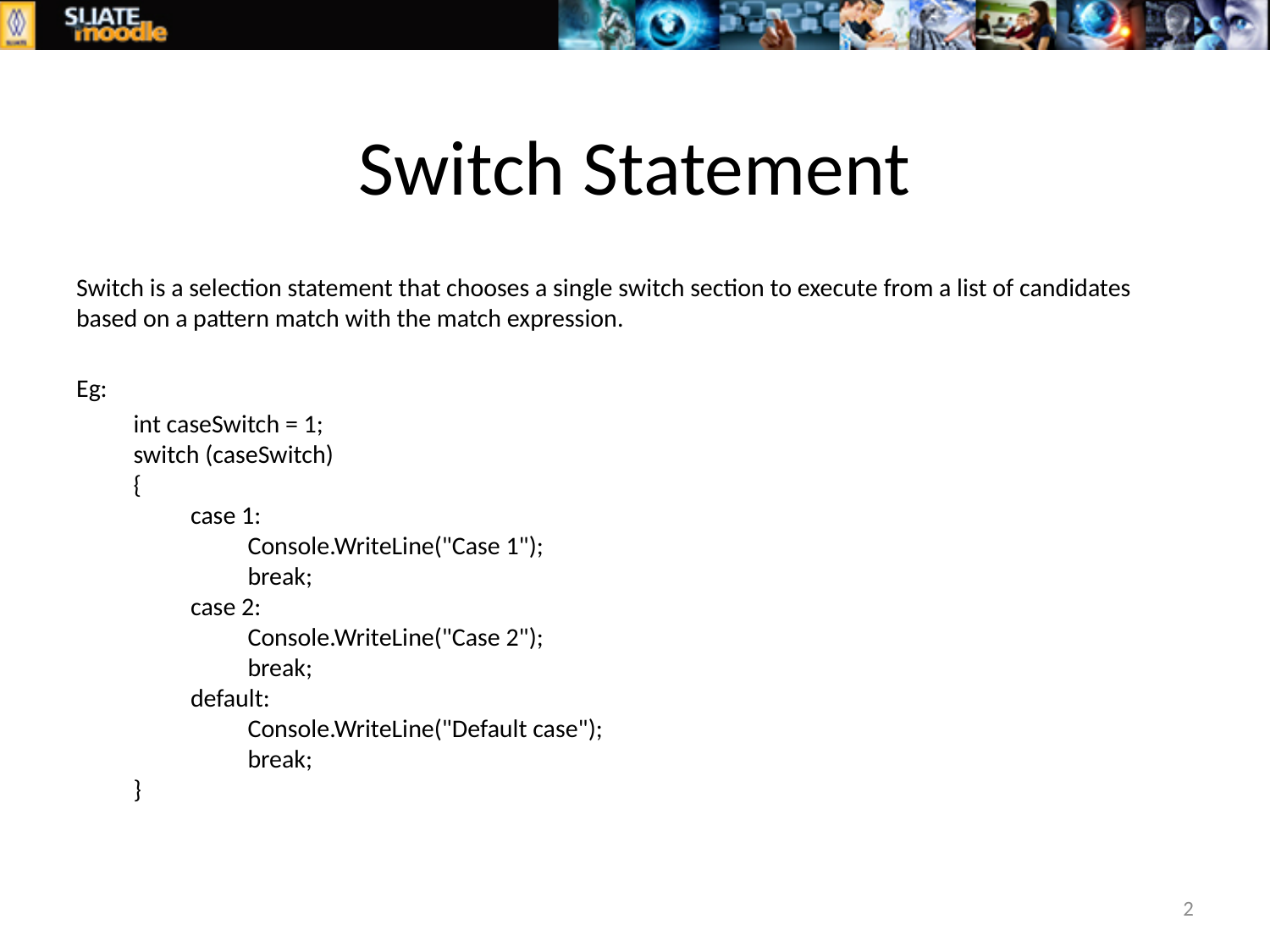

# Switch Statement
Switch is a selection statement that chooses a single switch section to execute from a list of candidates based on a pattern match with the match expression.

Eg:
	int caseSwitch = 1;
	switch (caseSwitch)
	{
		case 1:
			Console.WriteLine("Case 1");
			break;
		case 2:
			Console.WriteLine("Case 2");
			break;
		default:
			Console.WriteLine("Default case");
			break;
	}

2